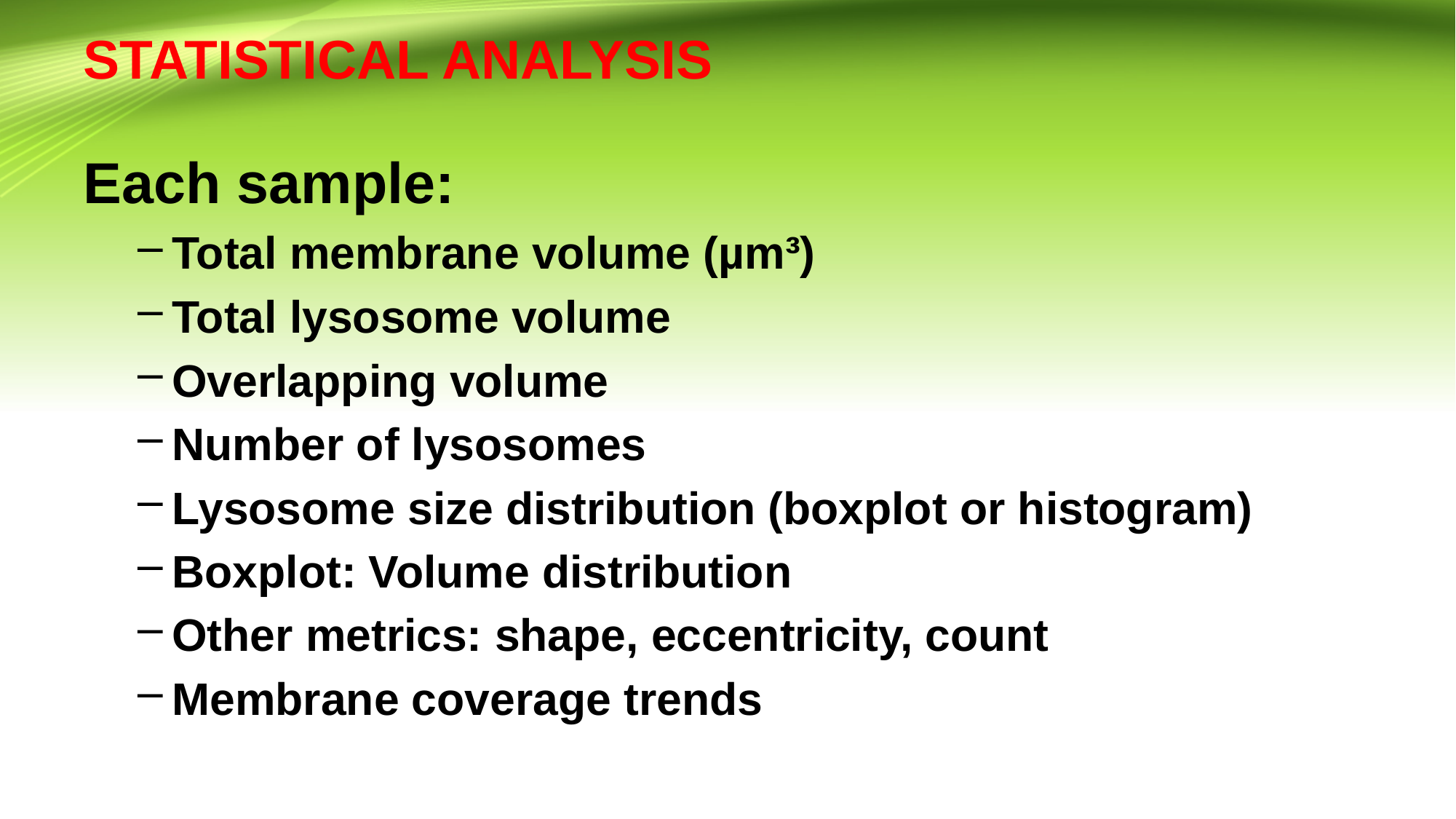

# STATISTICAL ANALYSIS
Each sample:
Total membrane volume (µm³)
Total lysosome volume
Overlapping volume
Number of lysosomes
Lysosome size distribution (boxplot or histogram)
Boxplot: Volume distribution
Other metrics: shape, eccentricity, count
Membrane coverage trends